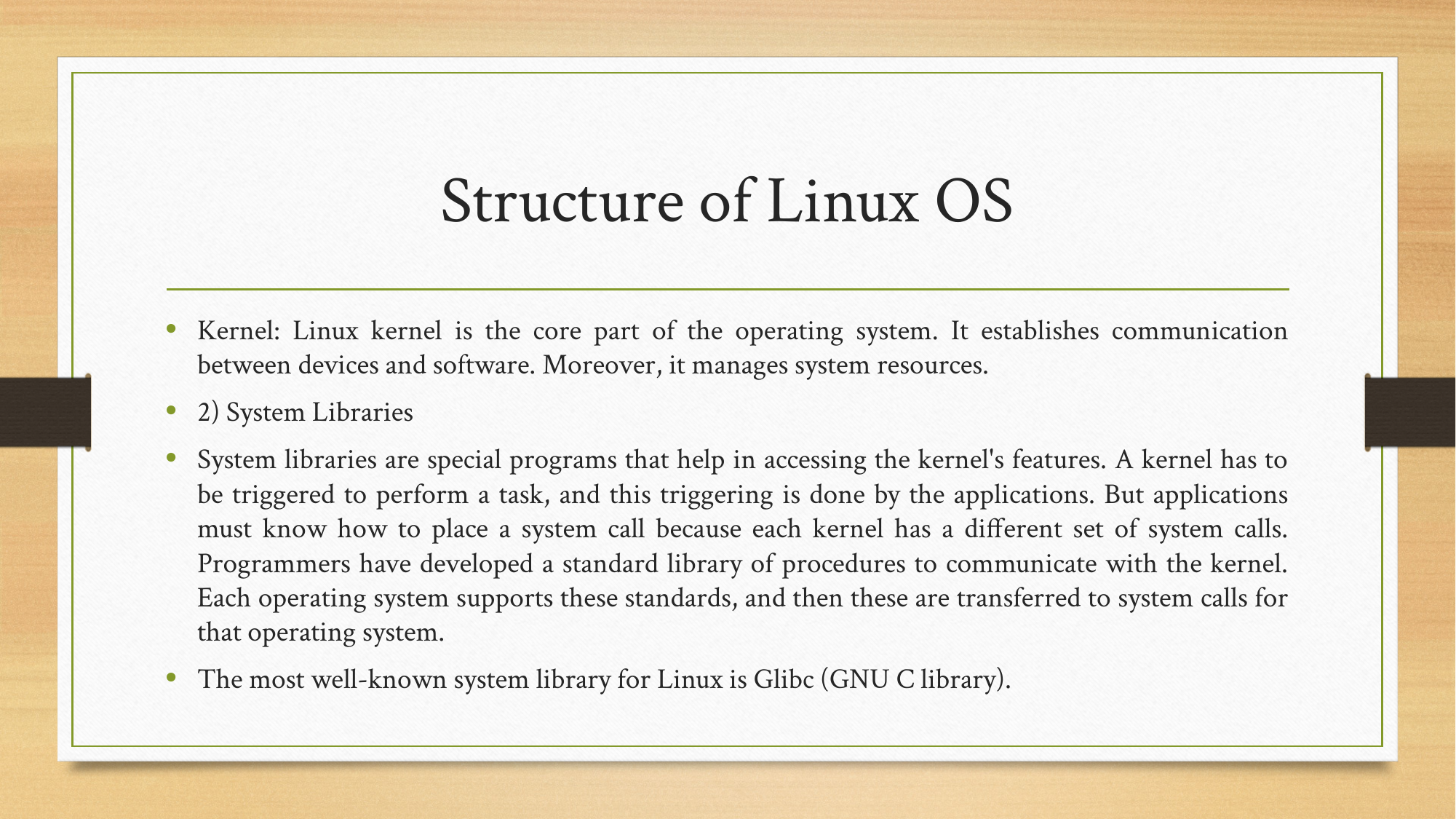

# Structure of Linux OS
Kernel: Linux kernel is the core part of the operating system. It establishes communication between devices and software. Moreover, it manages system resources.
2) System Libraries
System libraries are special programs that help in accessing the kernel's features. A kernel has to be triggered to perform a task, and this triggering is done by the applications. But applications must know how to place a system call because each kernel has a different set of system calls. Programmers have developed a standard library of procedures to communicate with the kernel. Each operating system supports these standards, and then these are transferred to system calls for that operating system.
The most well-known system library for Linux is Glibc (GNU C library).